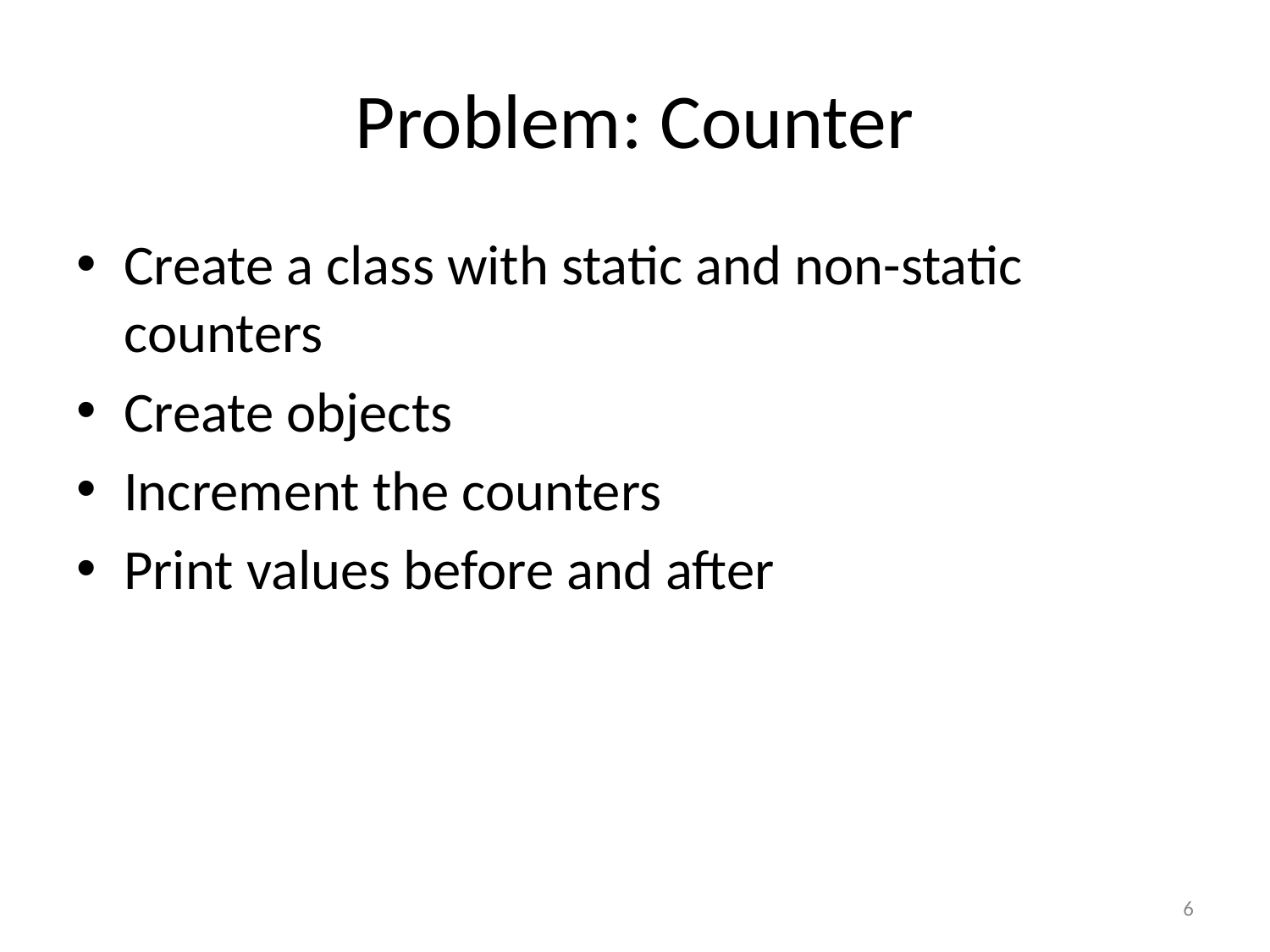

# Problem: Counter
Create a class with static and non-static counters
Create objects
Increment the counters
Print values before and after
6